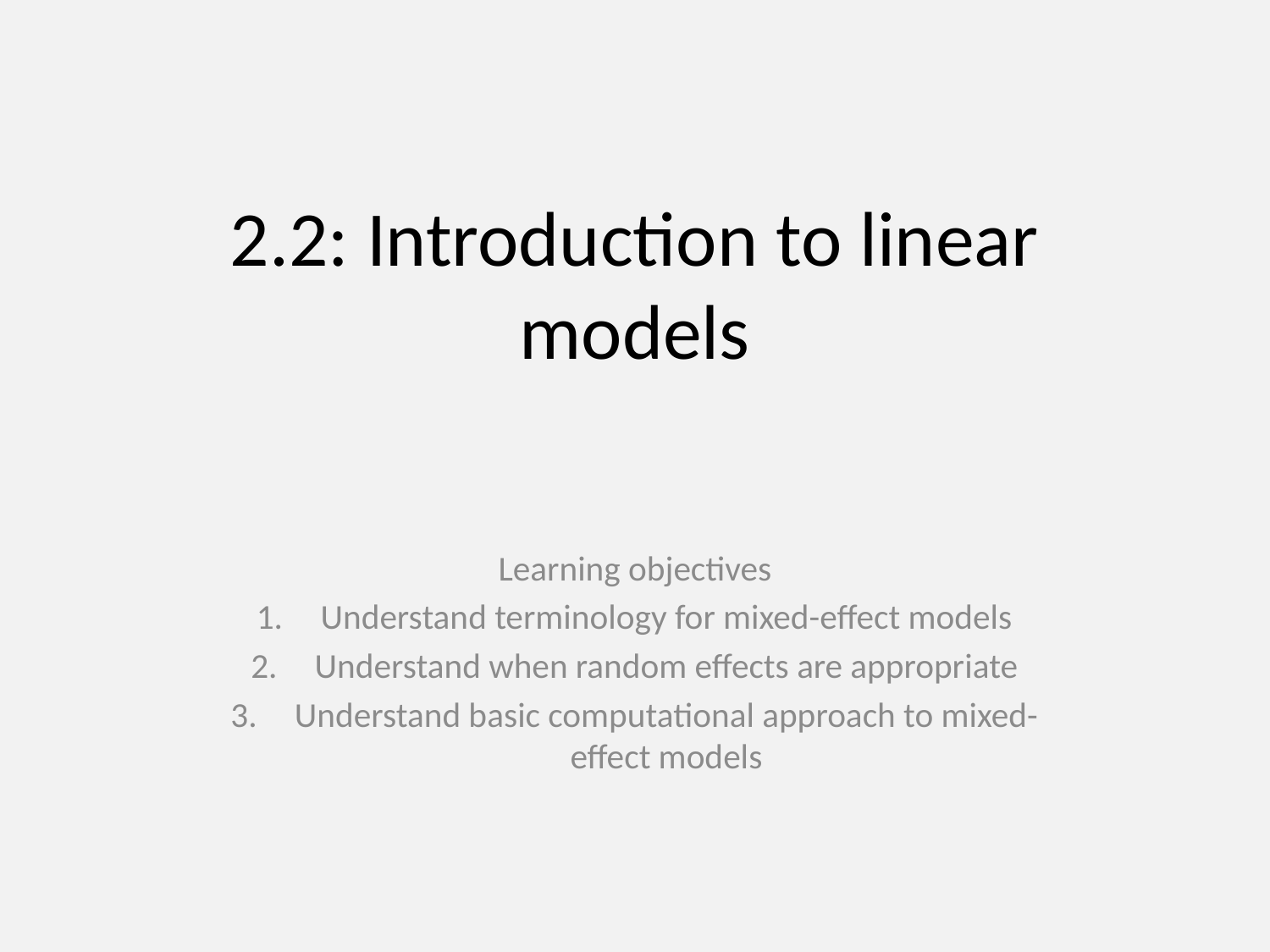

# 2.2: Introduction to linear models
Learning objectives
Understand terminology for mixed-effect models
Understand when random effects are appropriate
Understand basic computational approach to mixed-effect models